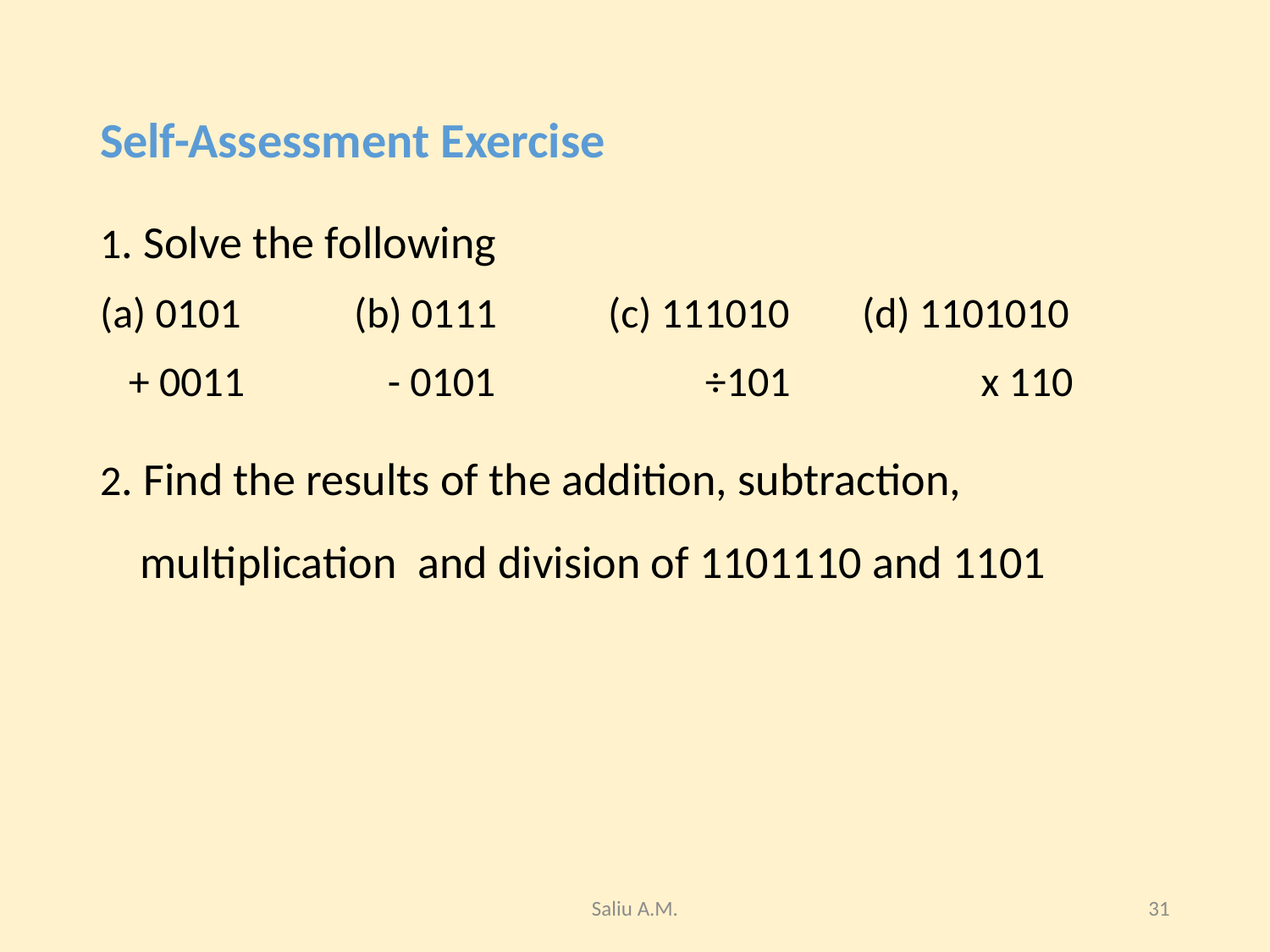

#
Self-Assessment Exercise
1. Solve the following
(a) 0101 	(b) 0111	(c) 111010 	(d) 1101010
   + 0011               - 0101                      ÷101                    x 110
2. Find the results of the addition, subtraction, multiplication  and division of 1101110 and 1101
Saliu A.M.
31